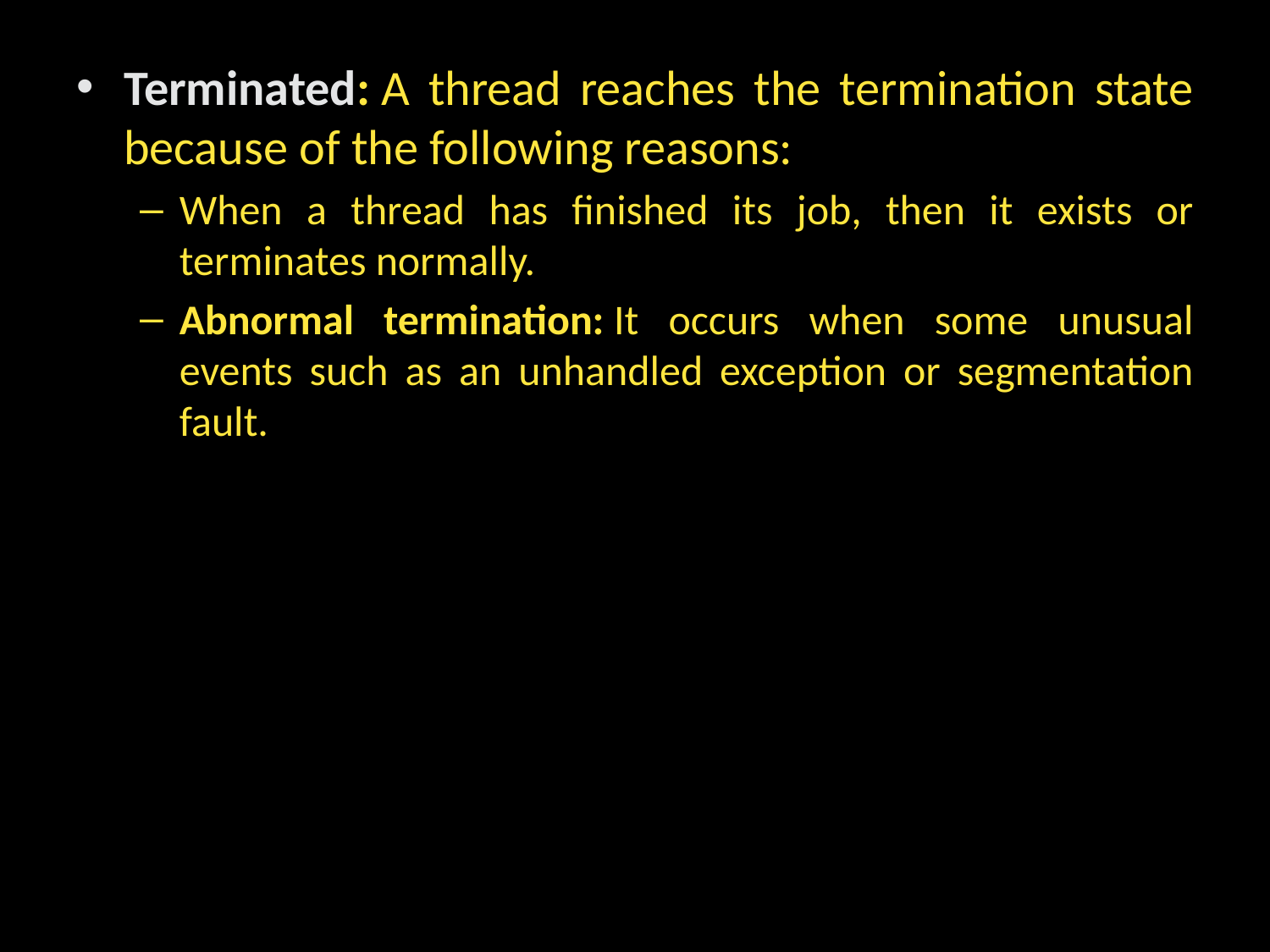

Terminated: A thread reaches the termination state because of the following reasons:
When a thread has finished its job, then it exists or terminates normally.
Abnormal termination: It occurs when some unusual events such as an unhandled exception or segmentation fault.